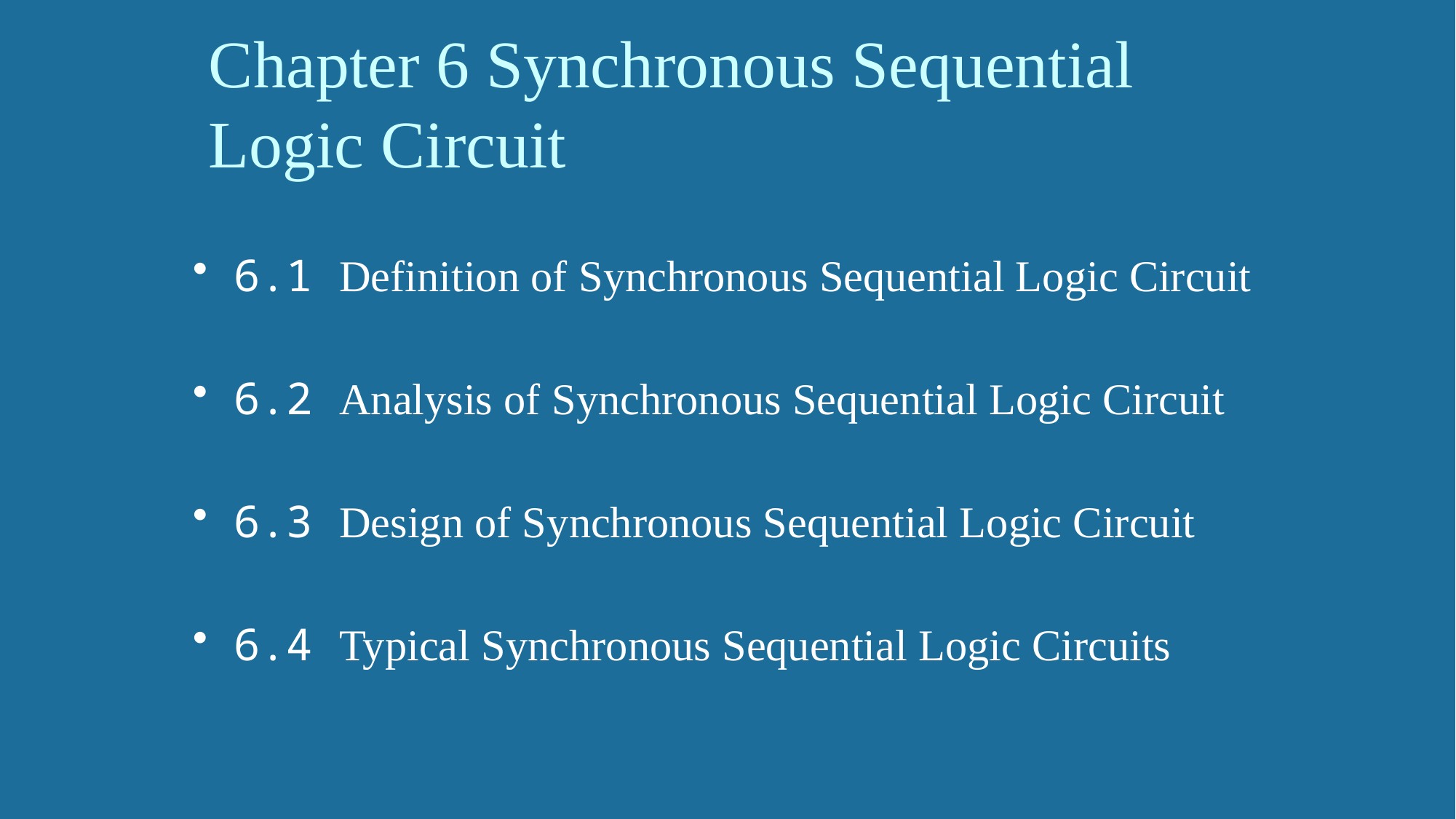

# Chapter 6 Synchronous Sequential Logic Circuit
6.1 Definition of Synchronous Sequential Logic Circuit

6.2 Analysis of Synchronous Sequential Logic Circuit

6.3 Design of Synchronous Sequential Logic Circuit

6.4 Typical Synchronous Sequential Logic Circuits